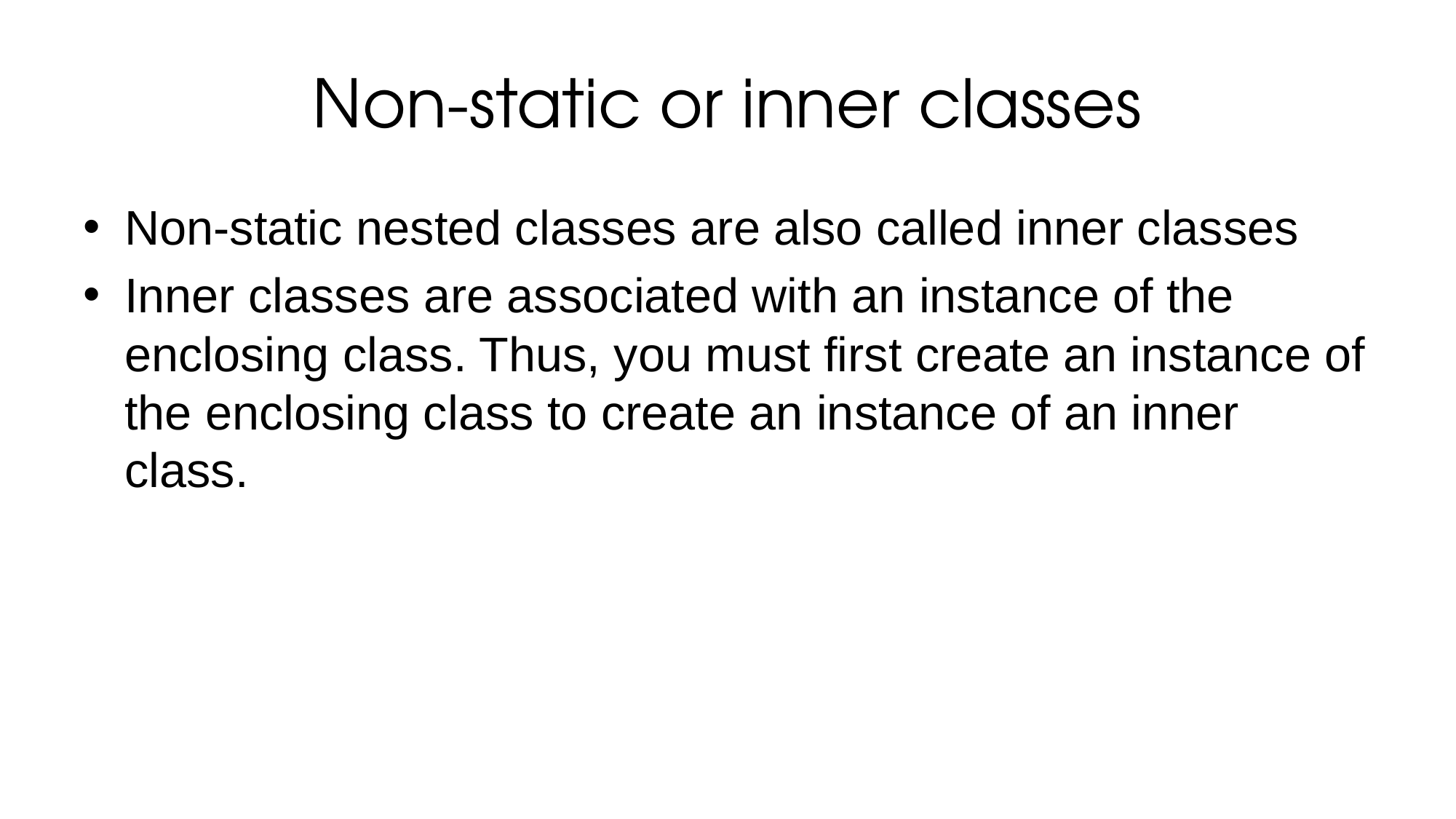

# Non-static or inner classes
Non-static nested classes are also called inner classes
Inner classes are associated with an instance of the enclosing class. Thus, you must first create an instance of the enclosing class to create an instance of an inner class.